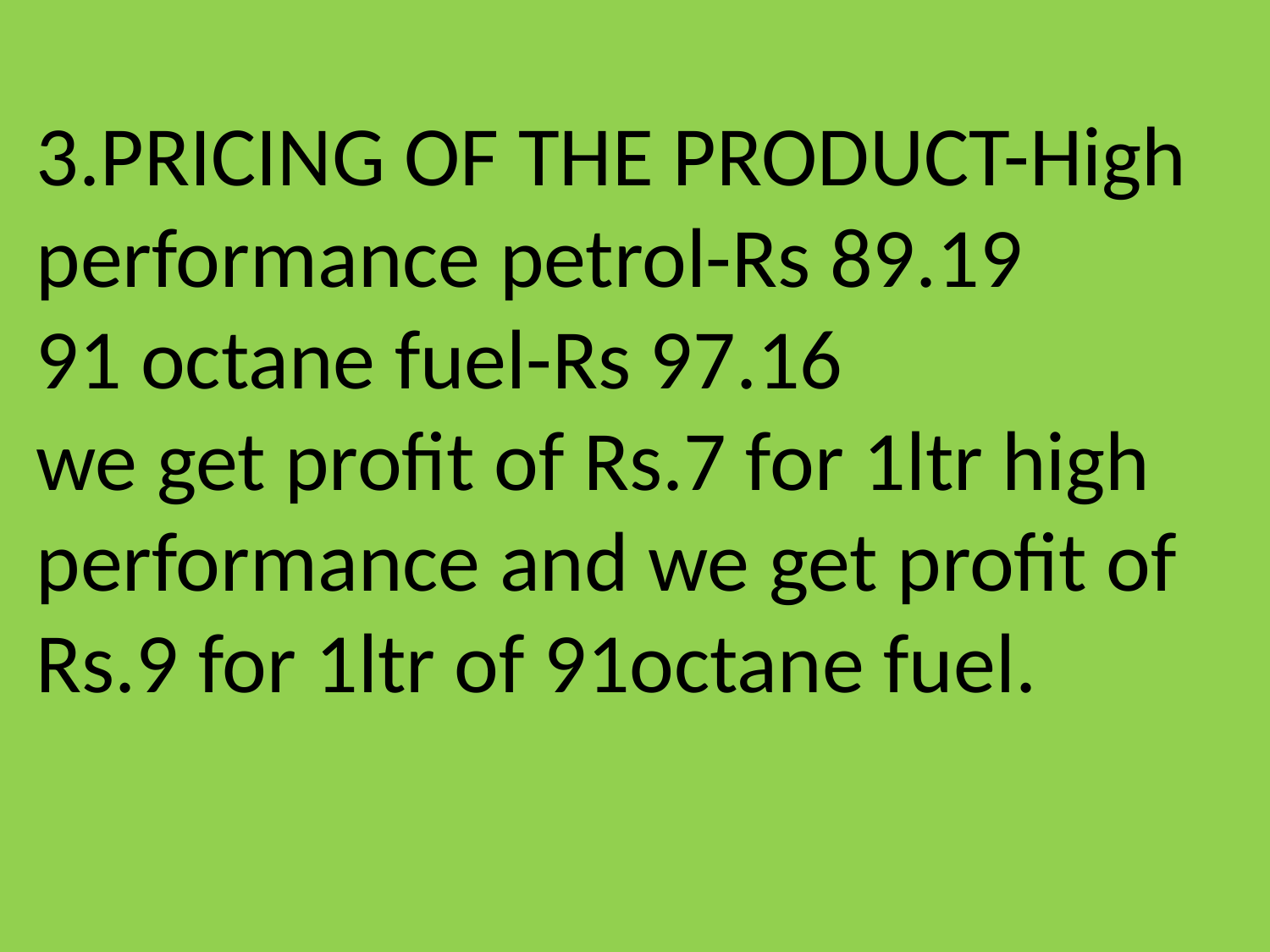

3.PRICING OF THE PRODUCT-High performance petrol-Rs 89.19
91 octane fuel-Rs 97.16
we get profit of Rs.7 for 1ltr high performance and we get profit of Rs.9 for 1ltr of 91octane fuel.